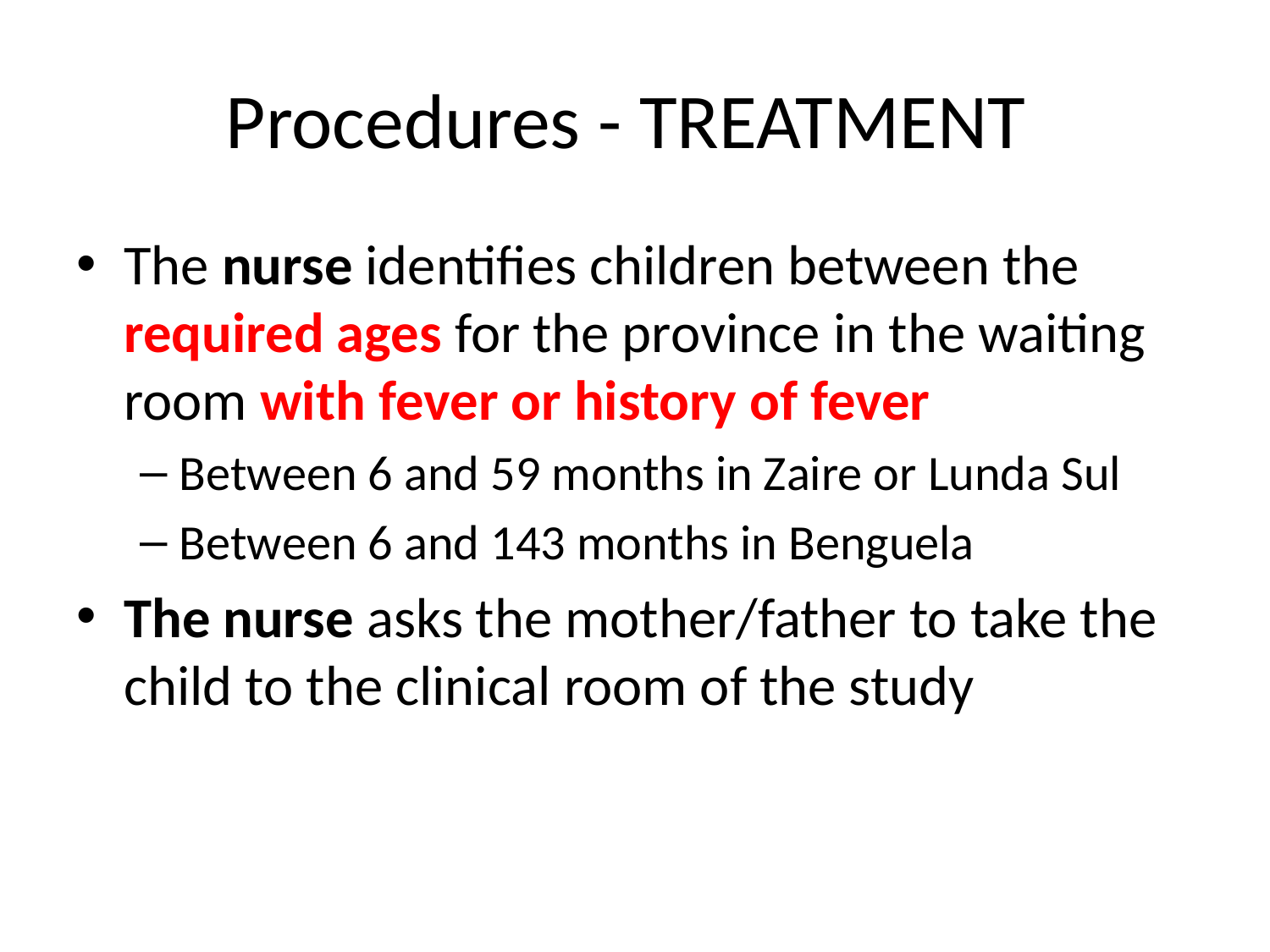

# Procedures - TREATMENT
The nurse identifies children between the required ages for the province in the waiting room with fever or history of fever
Between 6 and 59 months in Zaire or Lunda Sul
Between 6 and 143 months in Benguela
The nurse asks the mother/father to take the child to the clinical room of the study